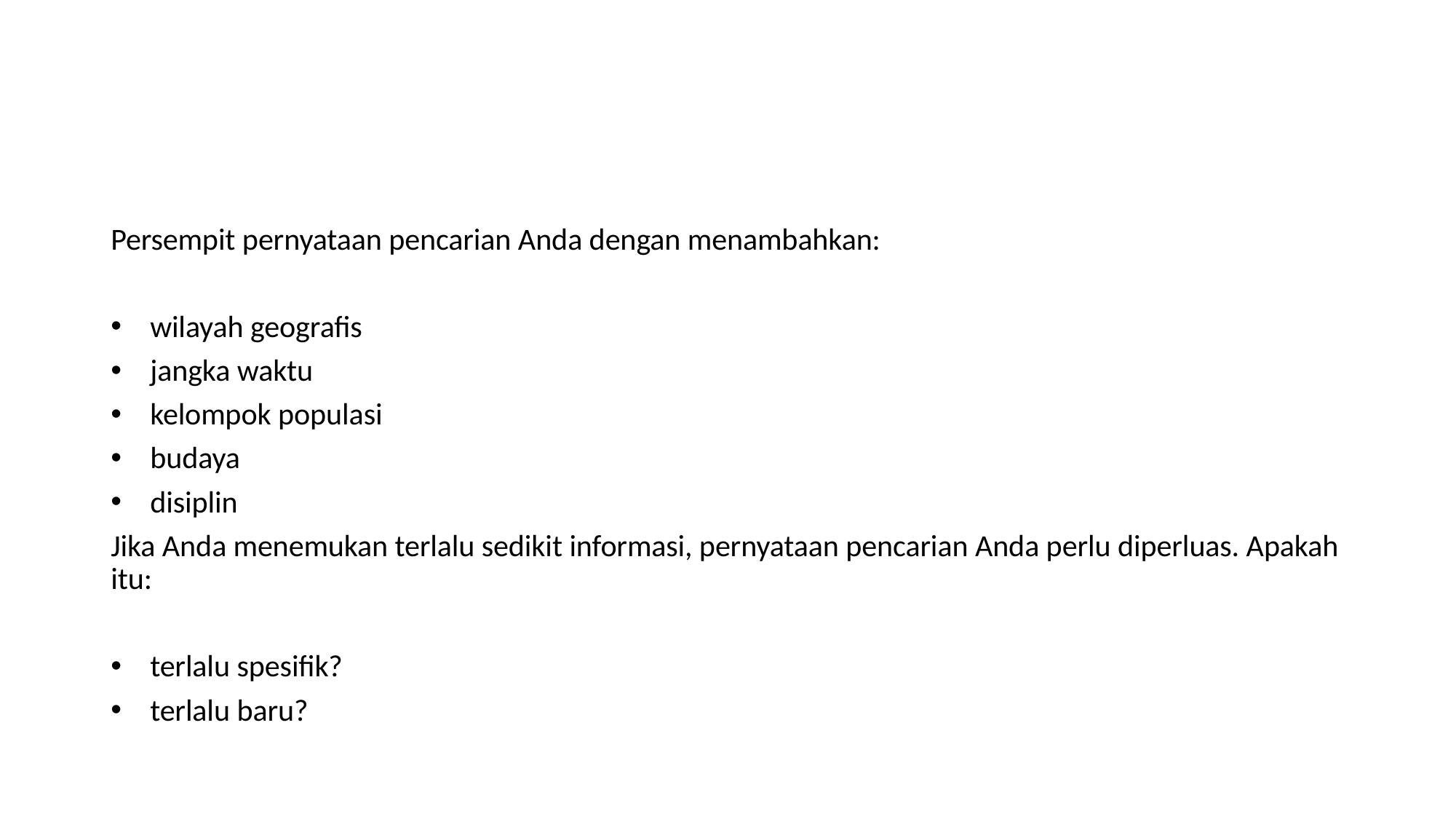

#
Persempit pernyataan pencarian Anda dengan menambahkan:

  wilayah geografis
  jangka waktu
  kelompok populasi
  budaya
  disiplin
Jika Anda menemukan terlalu sedikit informasi, pernyataan pencarian Anda perlu diperluas. Apakah itu:

  terlalu spesifik?
  terlalu baru?